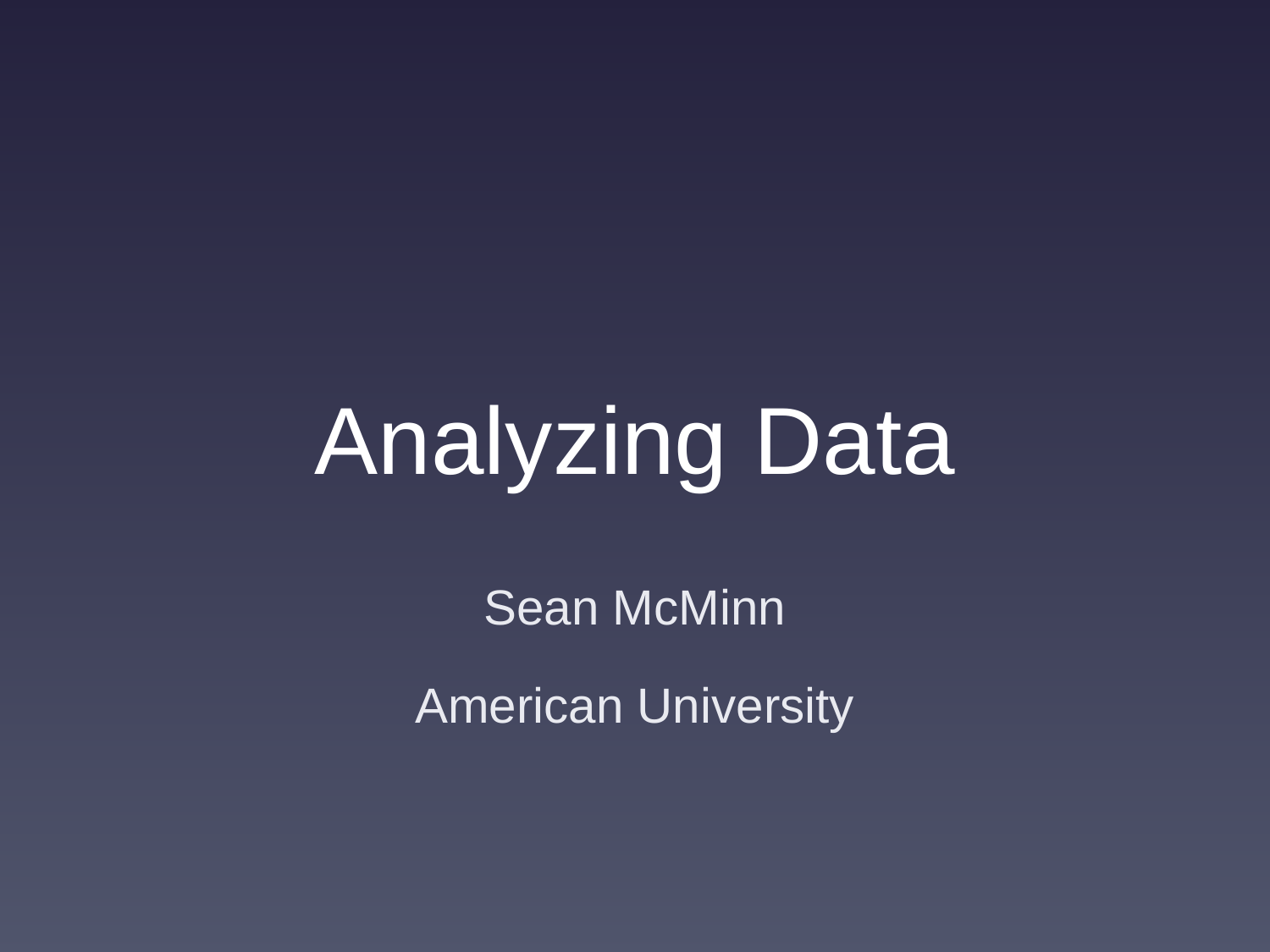

# Analyzing Data
Sean McMinn
American University